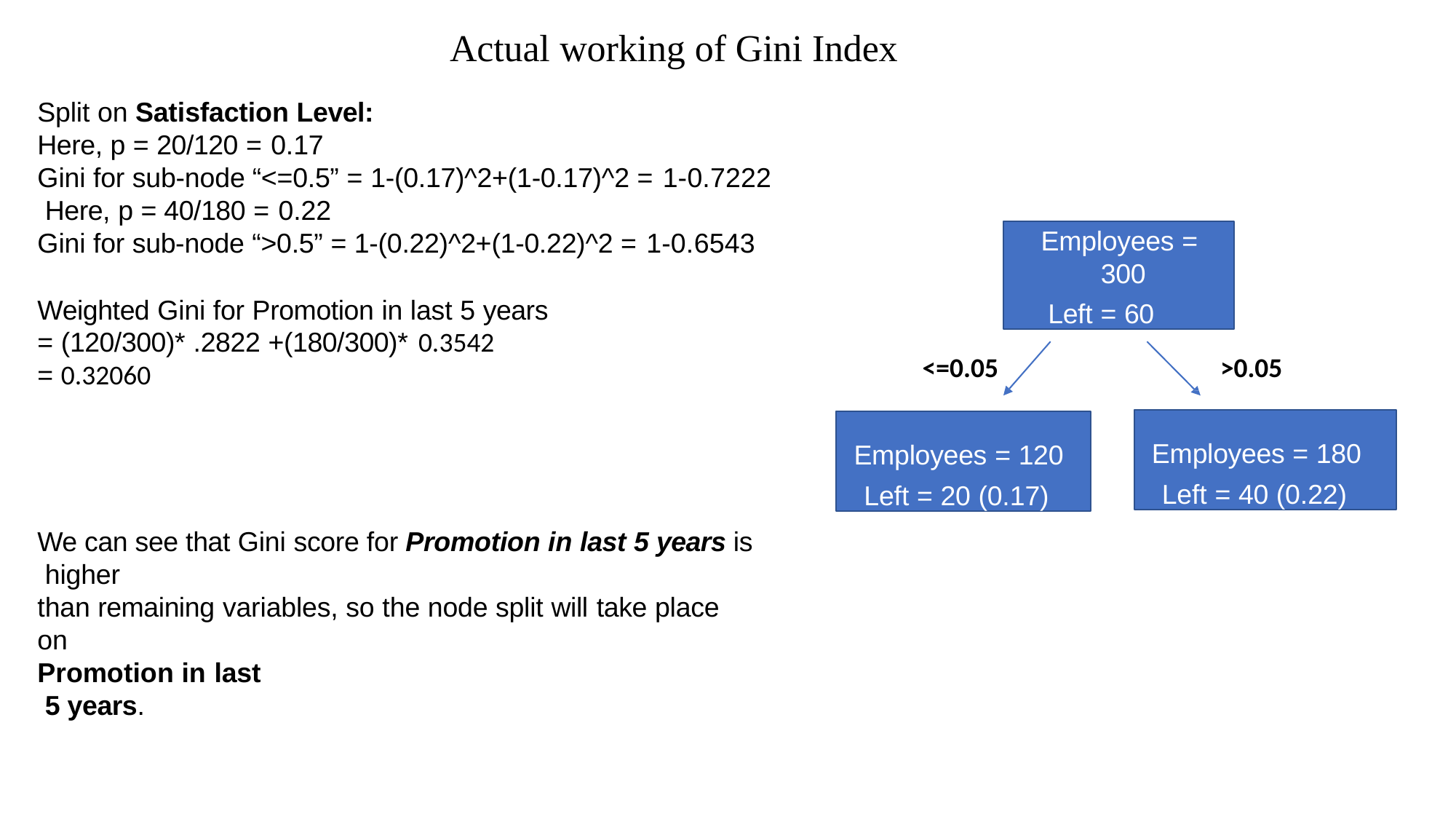

# Actual working of Gini Index
Split on Satisfaction Level:
Here, p = 20/120 = 0.17
Gini for sub-node “<=0.5” = 1-(0.17)^2+(1-0.17)^2 = 1-0.7222  Here, p = 40/180 = 0.22
Gini for sub-node “>0.5” = 1-(0.22)^2+(1-0.22)^2 = 1-0.6543
Employees =  300
Left = 60
Weighted Gini for Promotion in last 5 years
= (120/300)* .2822 +(180/300)* 0.3542
= 0.32060

<=0.05
>0.05
Employees = 180
Left = 40 (0.22)
Employees = 120
Left = 20 (0.17)
We can see that Gini score for Promotion in last 5 years is  higher
than remaining variables, so the node split will take place on
Promotion in last  5 years.